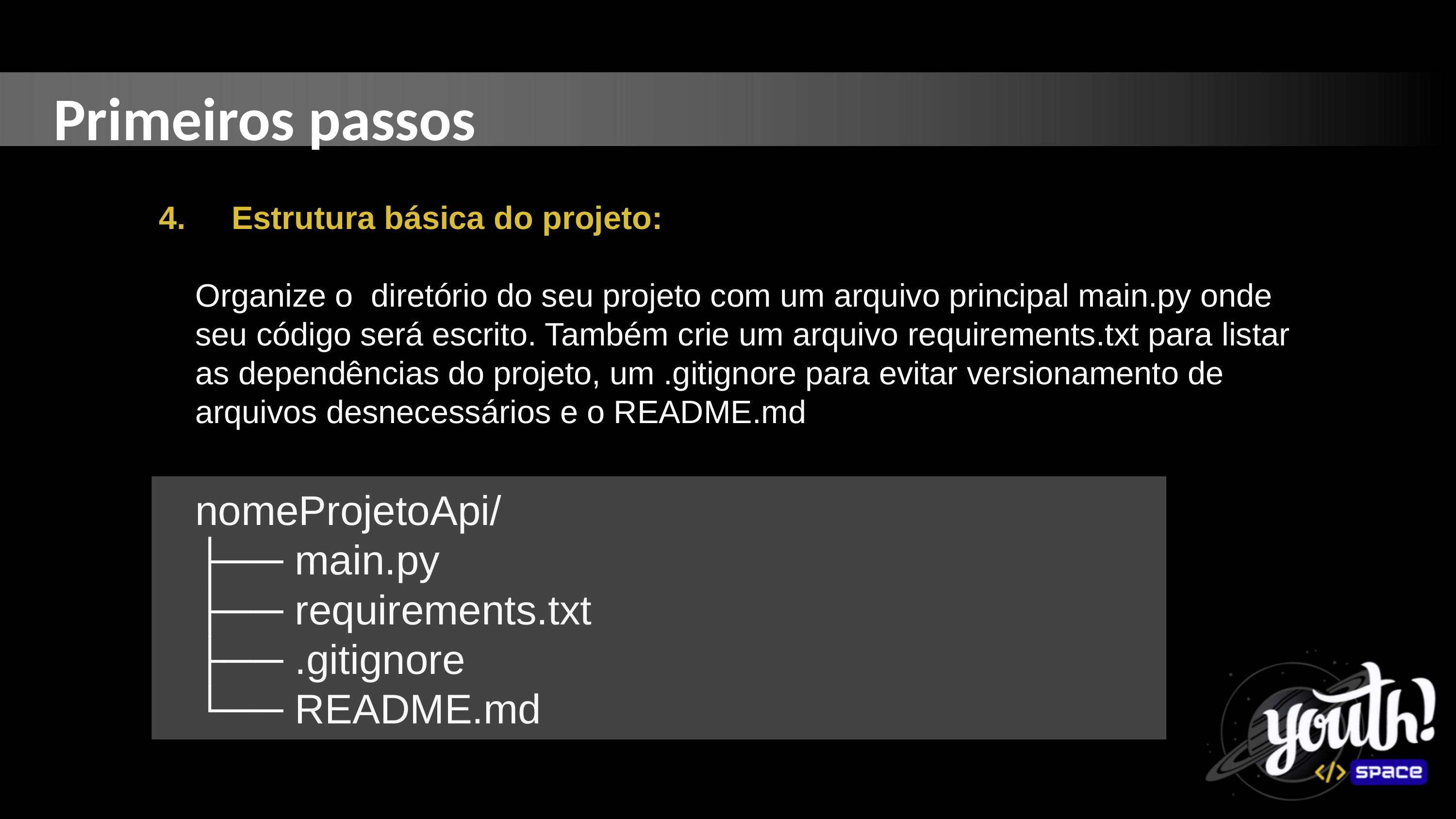

Primeiros passos

4.	Estrutura básica do projeto:

Organize o  diretório do seu projeto com um arquivo principal main.py onde seu código será escrito. Também crie um arquivo requirements.txt para listar as dependências do projeto, um .gitignore para evitar versionamento de arquivos desnecessários e o README.md

nomeProjetoApi/
├── main.py
├── requirements.txt
├── .gitignore
└── README.md